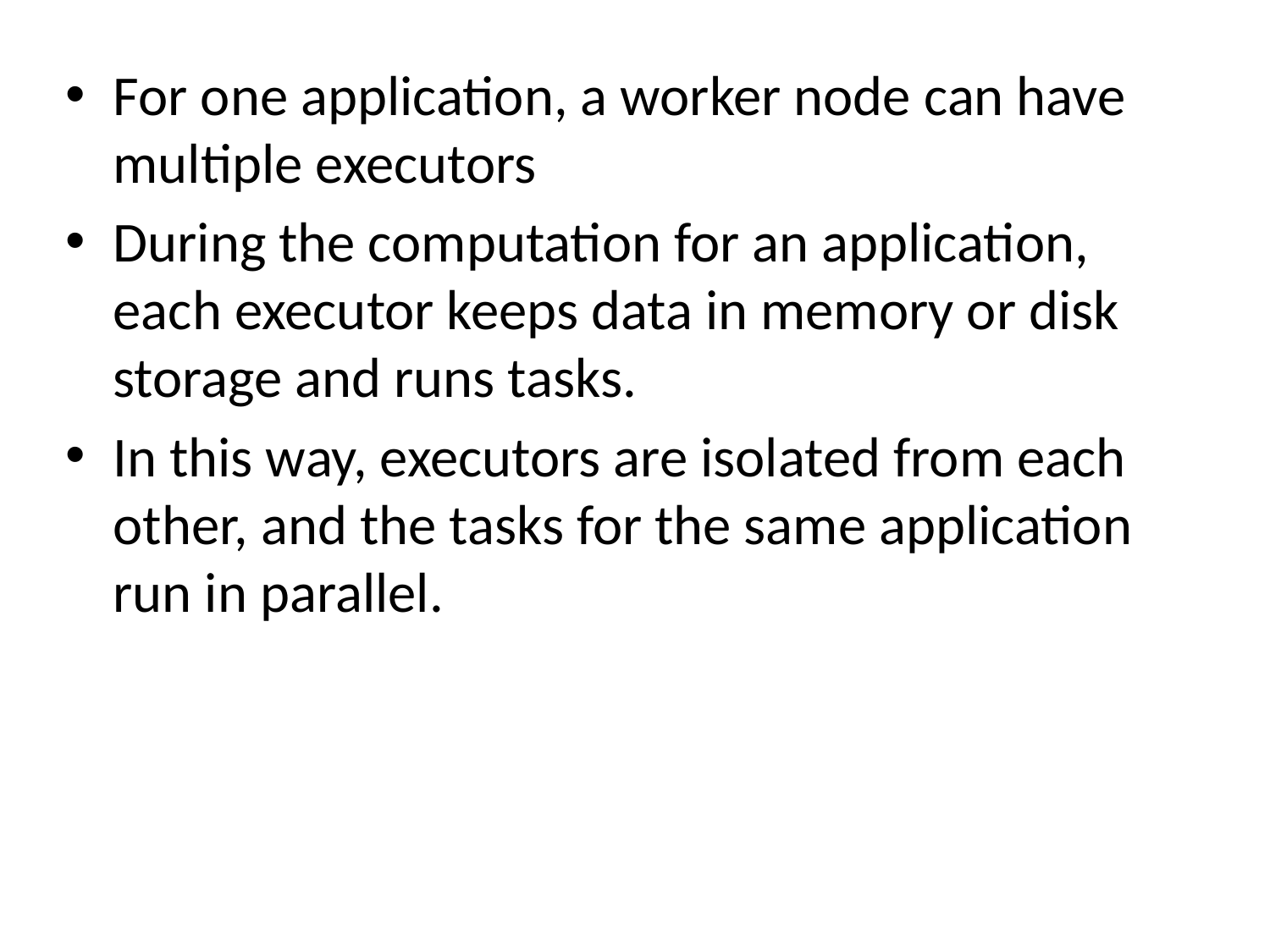

For one application, a worker node can have multiple executors
During the computation for an application, each executor keeps data in memory or disk storage and runs tasks.
In this way, executors are isolated from each other, and the tasks for the same application run in parallel.